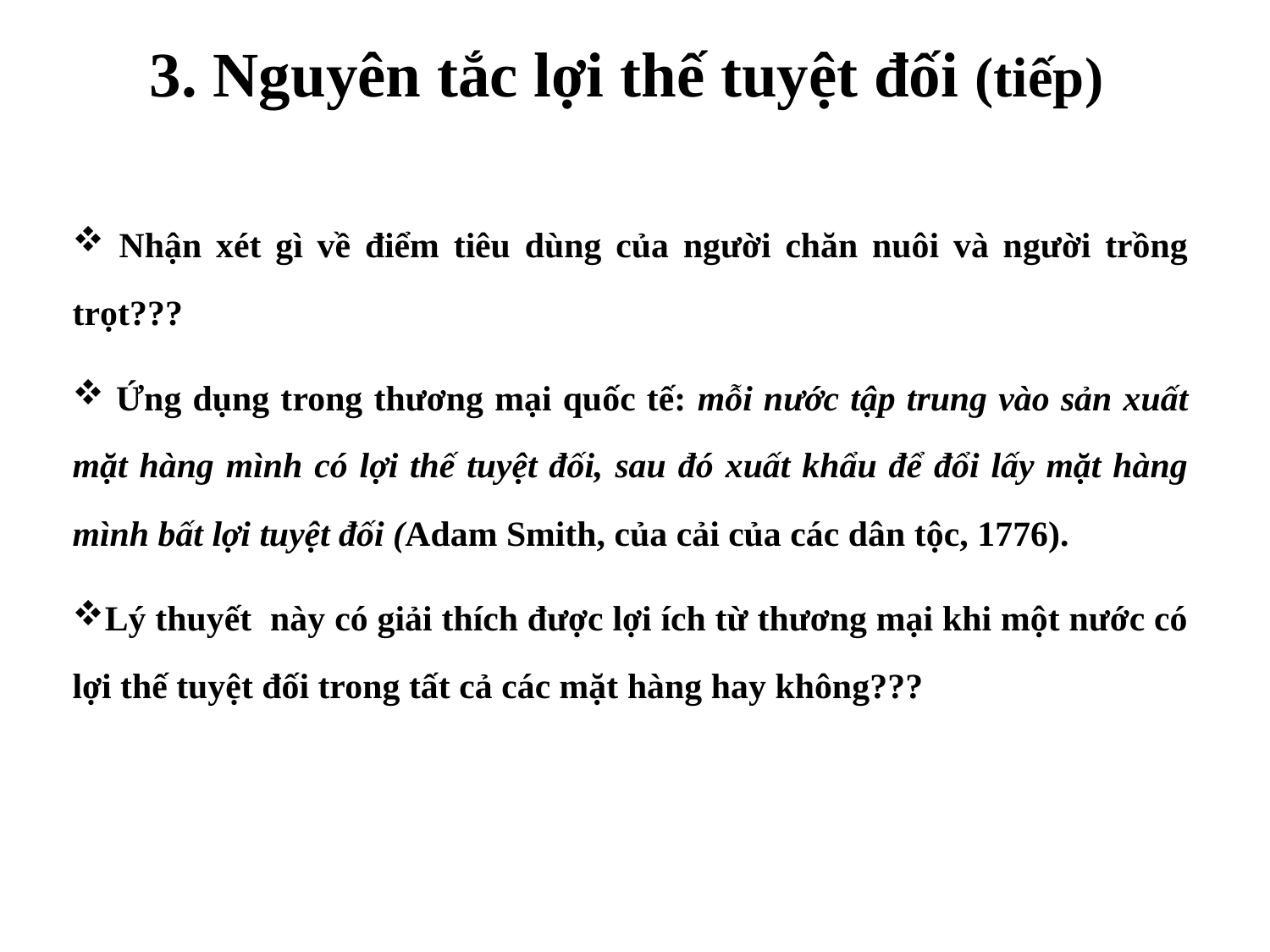

3. Nguyên tắc lợi thế tuyệt đối (tiếp)

 Nhận xét gì về điểm tiêu dùng của người chăn nuôi và người trồng trọt???
 Ứng dụng trong thương mại quốc tế: mỗi nước tập trung vào sản xuất mặt hàng mình có lợi thế tuyệt đối, sau đó xuất khẩu để đổi lấy mặt hàng mình bất lợi tuyệt đối (Adam Smith, của cải của các dân tộc, 1776).
Lý thuyết  này có giải thích được lợi ích từ thương mại khi một nước có lợi thế tuyệt đối trong tất cả các mặt hàng hay không???